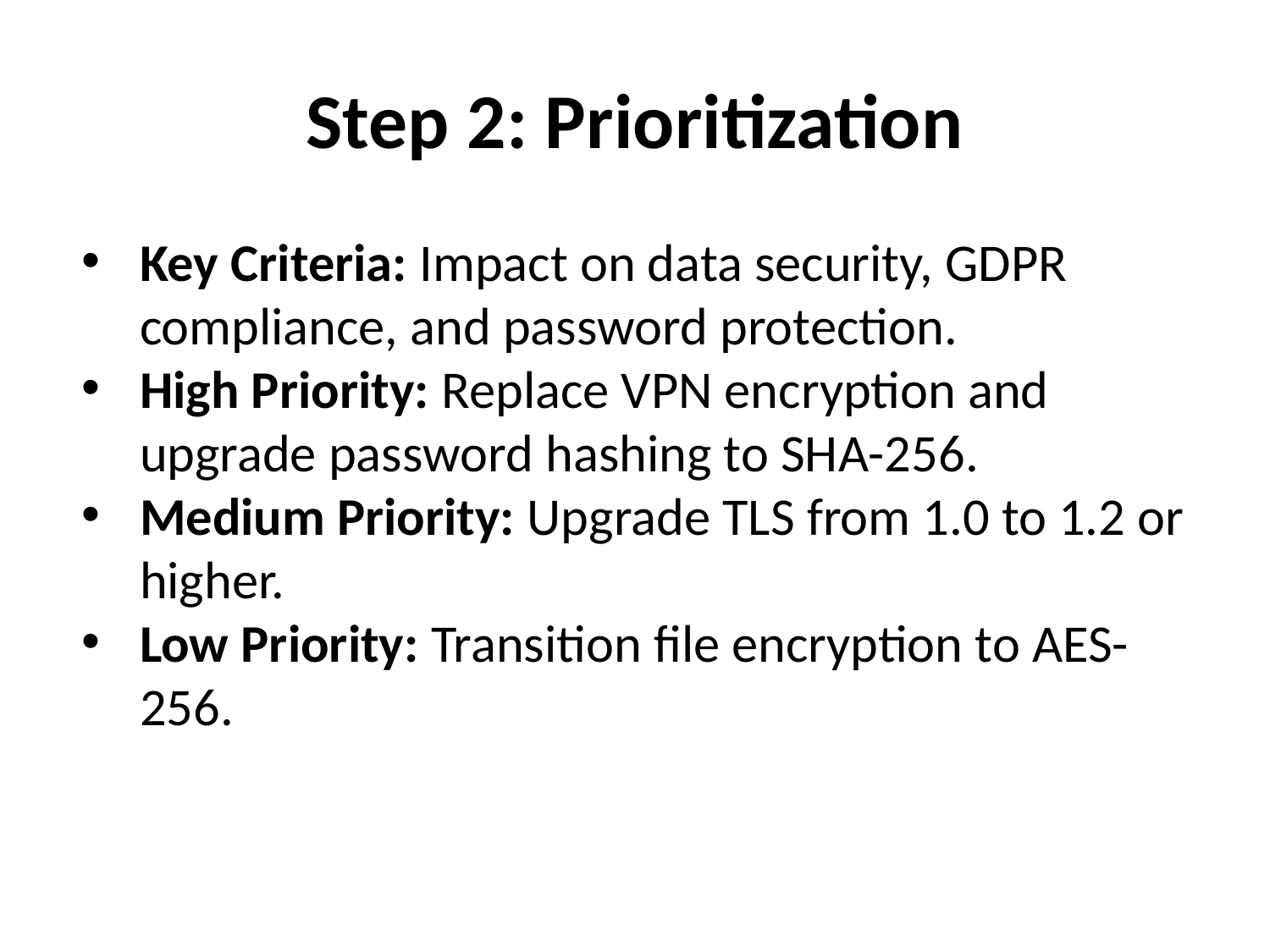

# Step 2: Prioritization
Key Criteria: Impact on data security, GDPR compliance, and password protection.
High Priority: Replace VPN encryption and upgrade password hashing to SHA-256.
Medium Priority: Upgrade TLS from 1.0 to 1.2 or higher.
Low Priority: Transition file encryption to AES-256.